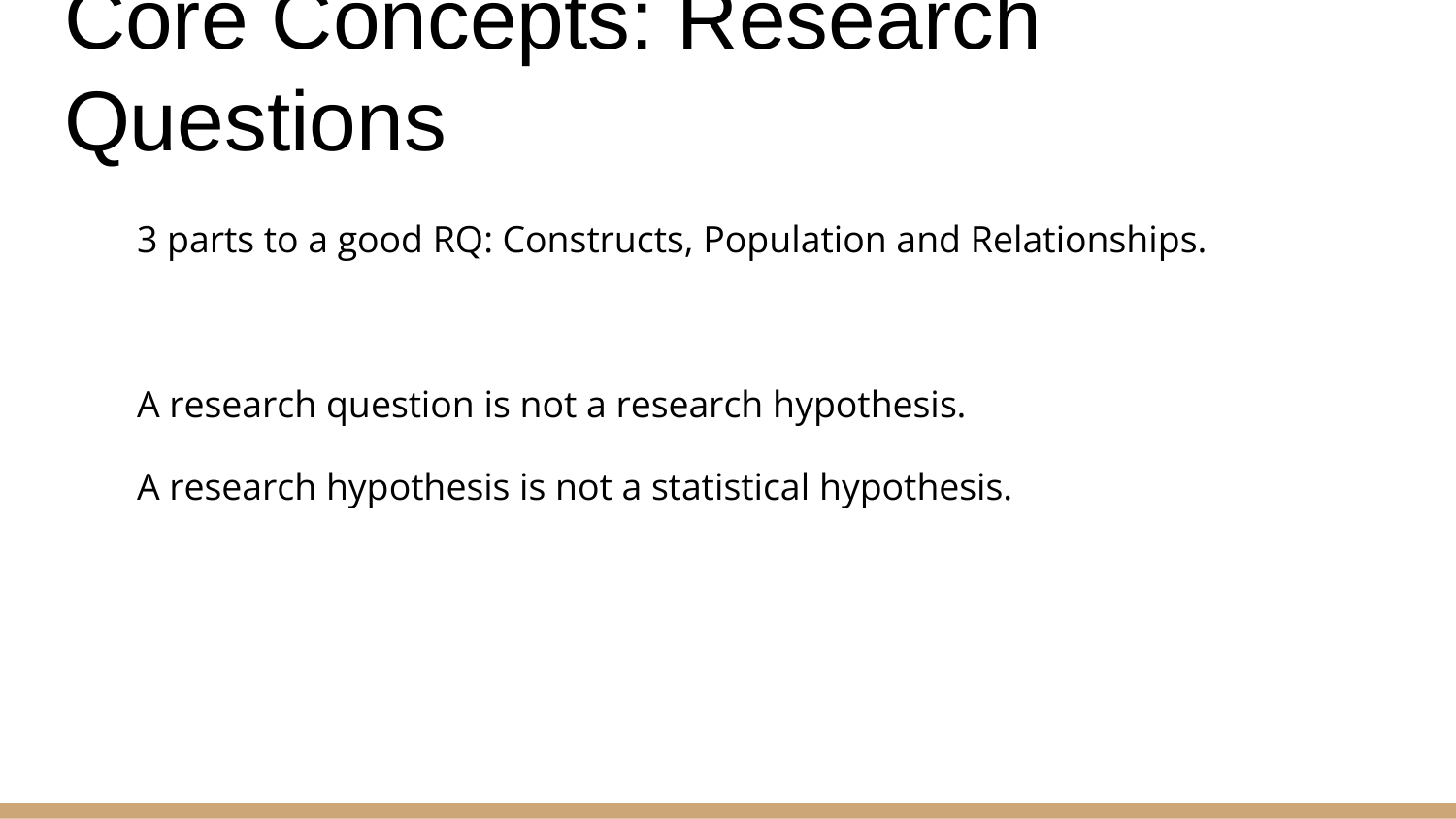

# Core Concepts: Research Questions
3 parts to a good RQ: Constructs, Population and Relationships.

A research question is not a research hypothesis.
A research hypothesis is not a statistical hypothesis.